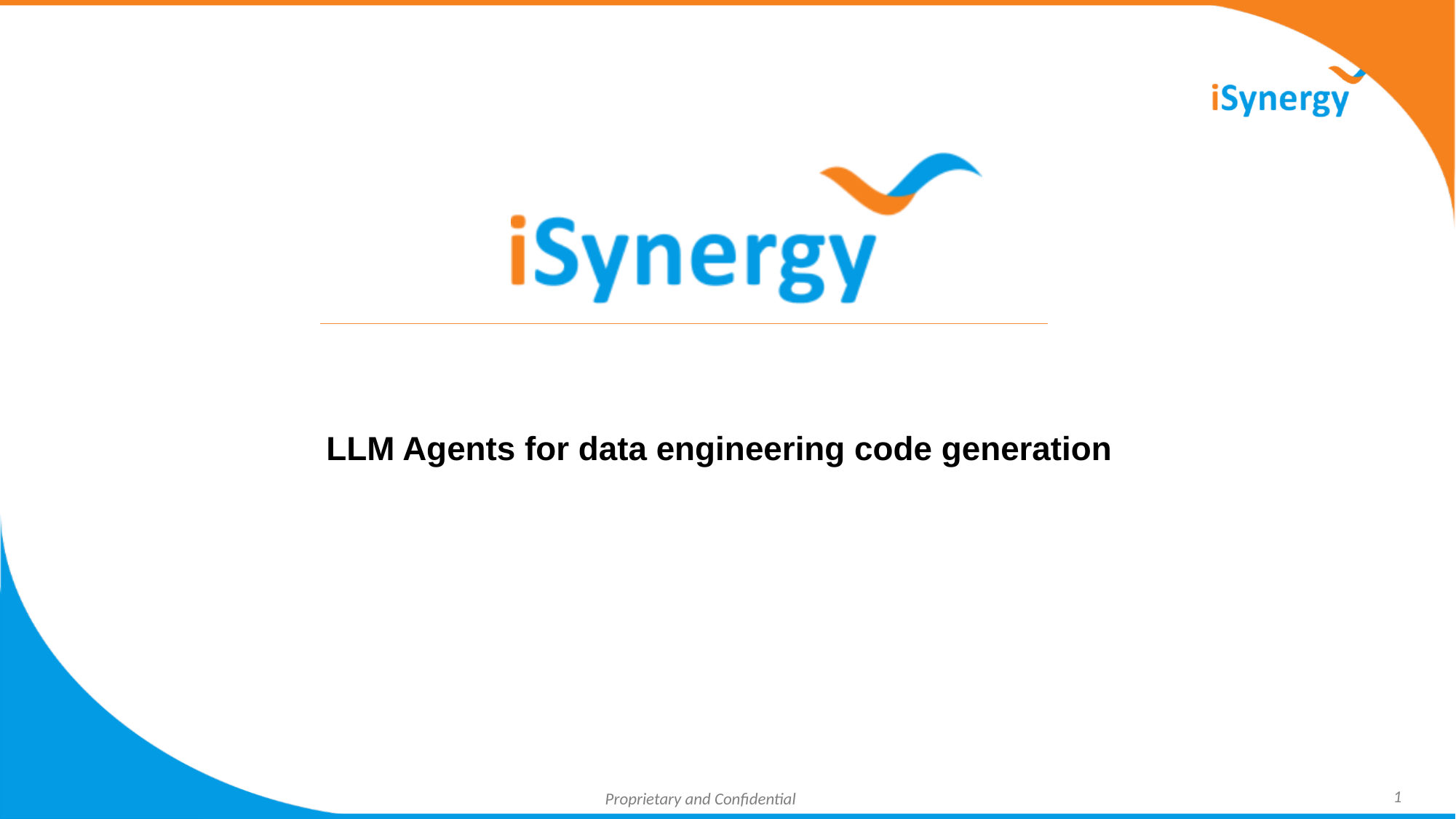

# LLM Agents for data engineering code generation